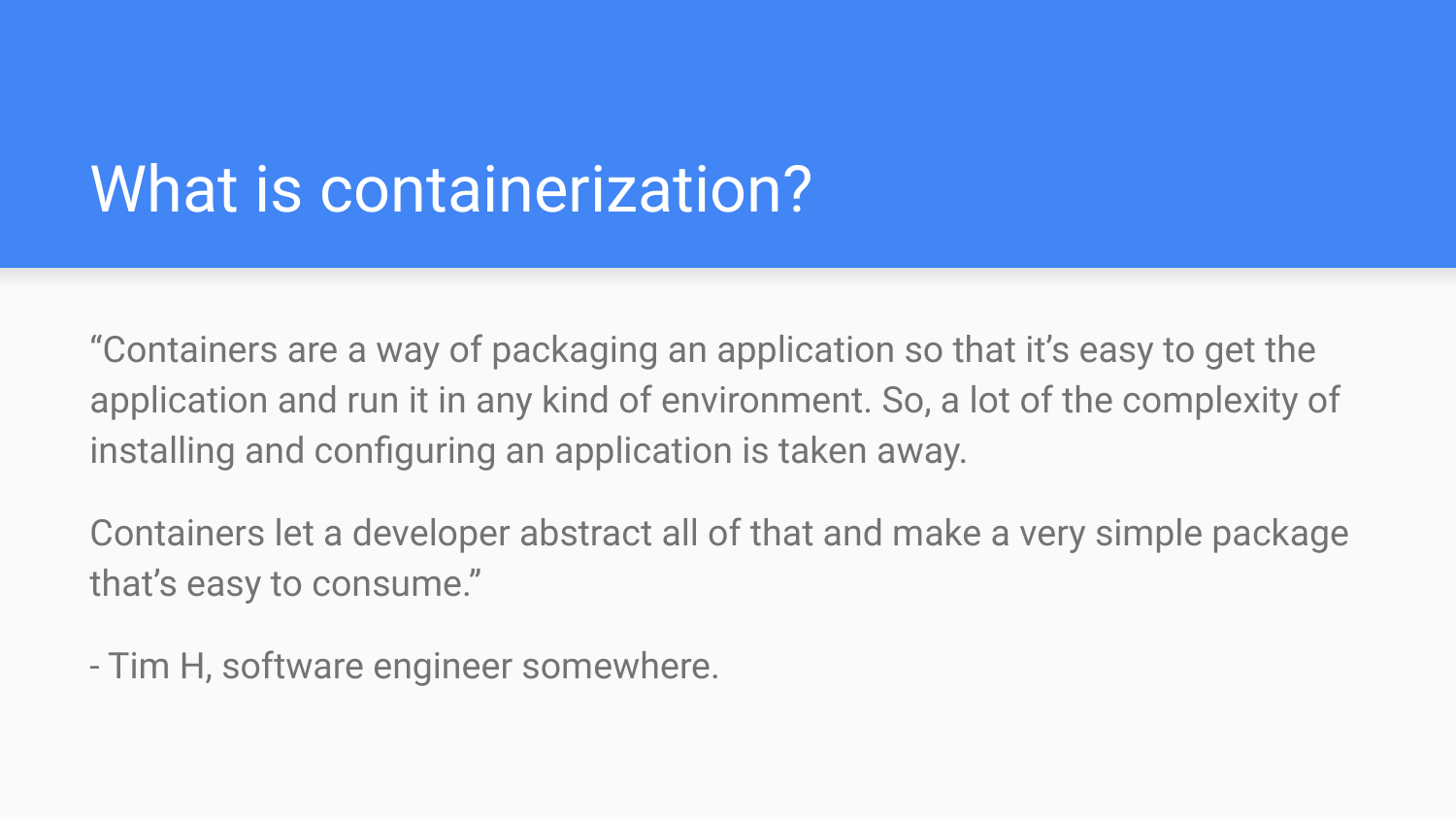

# What is containerization?
“Containers are a way of packaging an application so that it’s easy to get the application and run it in any kind of environment. So, a lot of the complexity of installing and configuring an application is taken away.
Containers let a developer abstract all of that and make a very simple package that’s easy to consume.”
- Tim H, software engineer somewhere.